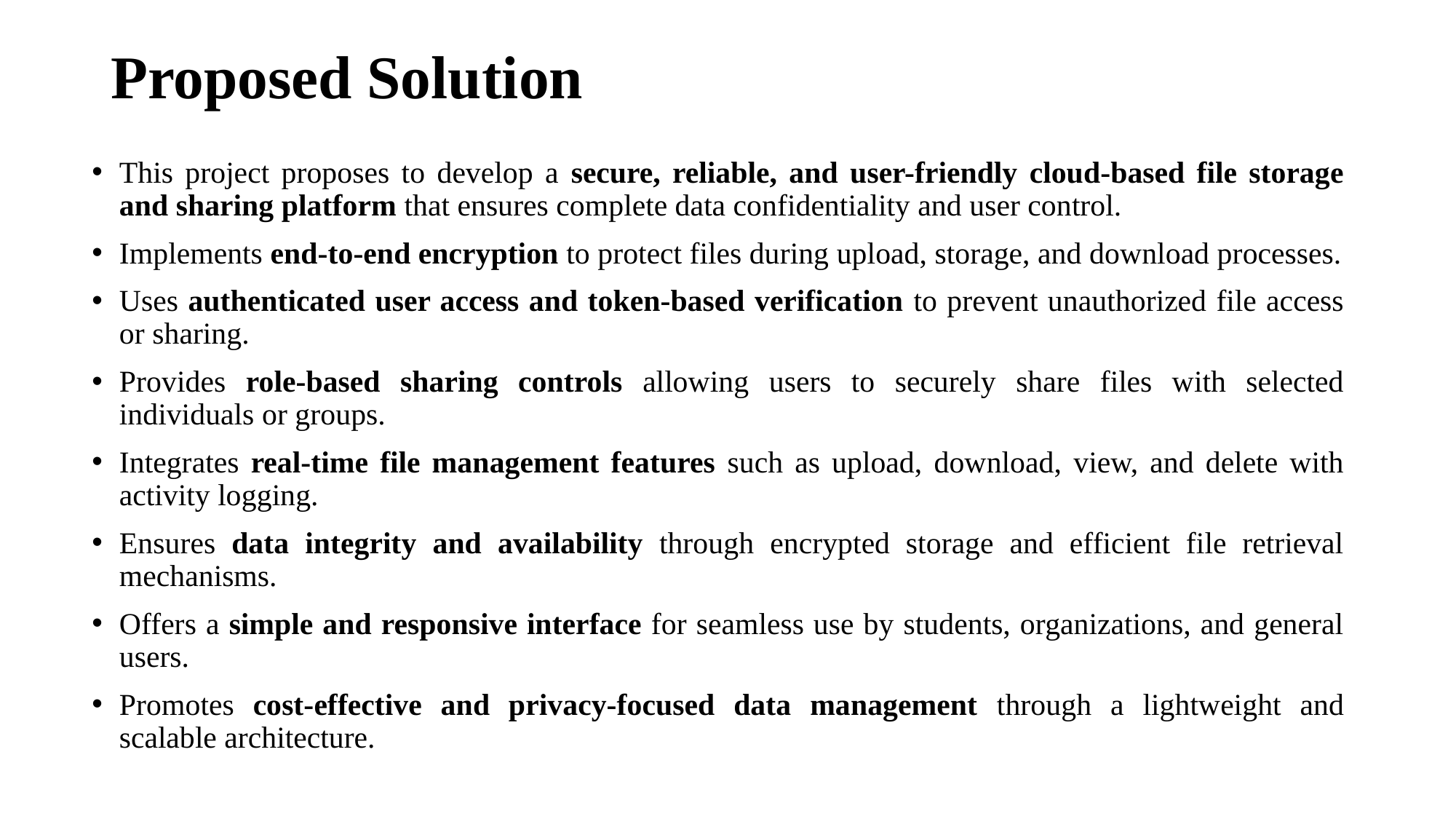

# Proposed Solution
This project proposes to develop a secure, reliable, and user-friendly cloud-based file storage and sharing platform that ensures complete data confidentiality and user control.
Implements end-to-end encryption to protect files during upload, storage, and download processes.
Uses authenticated user access and token-based verification to prevent unauthorized file access or sharing.
Provides role-based sharing controls allowing users to securely share files with selected individuals or groups.
Integrates real-time file management features such as upload, download, view, and delete with activity logging.
Ensures data integrity and availability through encrypted storage and efficient file retrieval mechanisms.
Offers a simple and responsive interface for seamless use by students, organizations, and general users.
Promotes cost-effective and privacy-focused data management through a lightweight and scalable architecture.